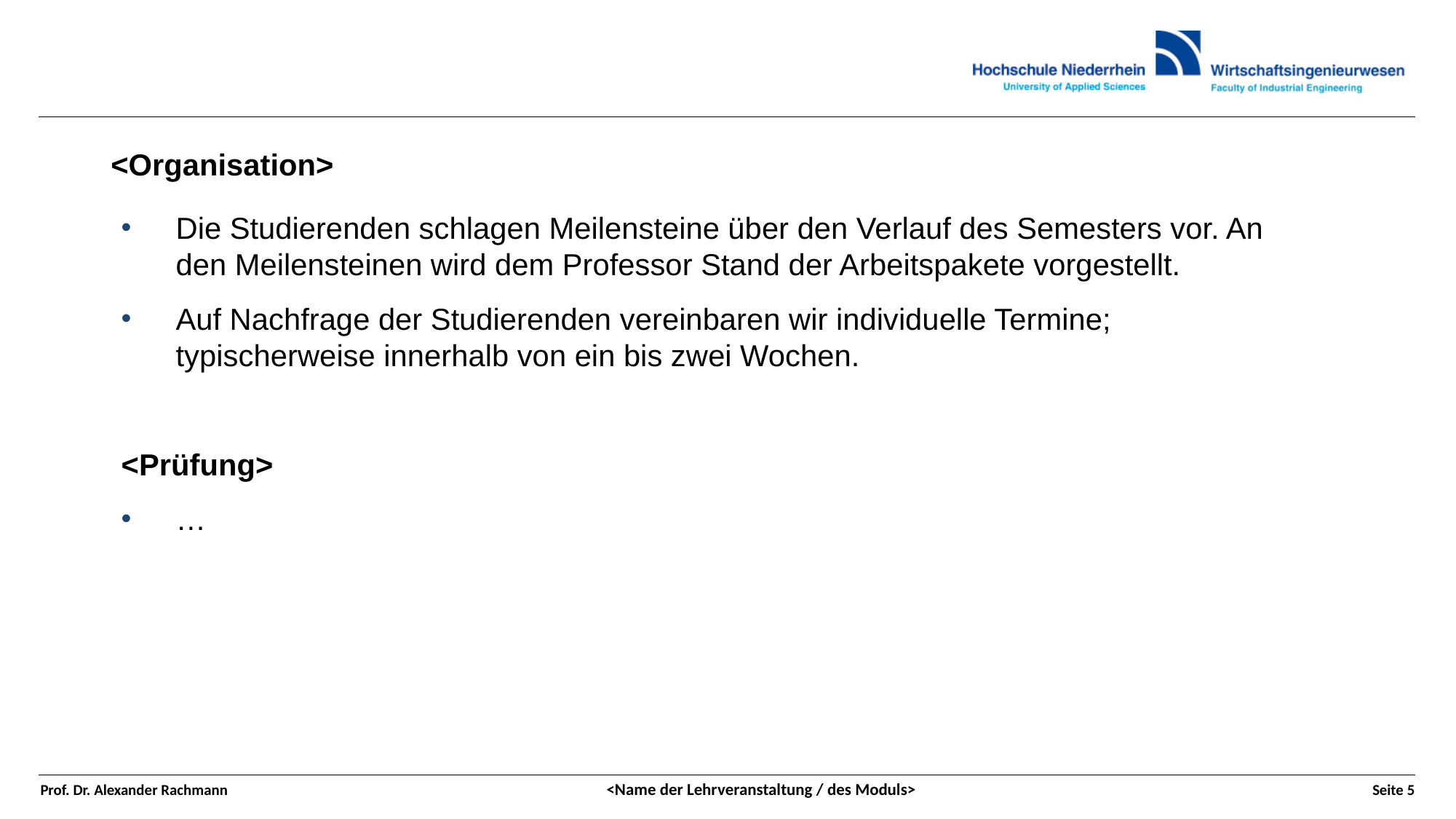

<Organisation>
Die Studierenden schlagen Meilensteine über den Verlauf des Semesters vor. An den Meilensteinen wird dem Professor Stand der Arbeitspakete vorgestellt.
Auf Nachfrage der Studierenden vereinbaren wir individuelle Termine; typischerweise innerhalb von ein bis zwei Wochen.

<Prüfung>
…